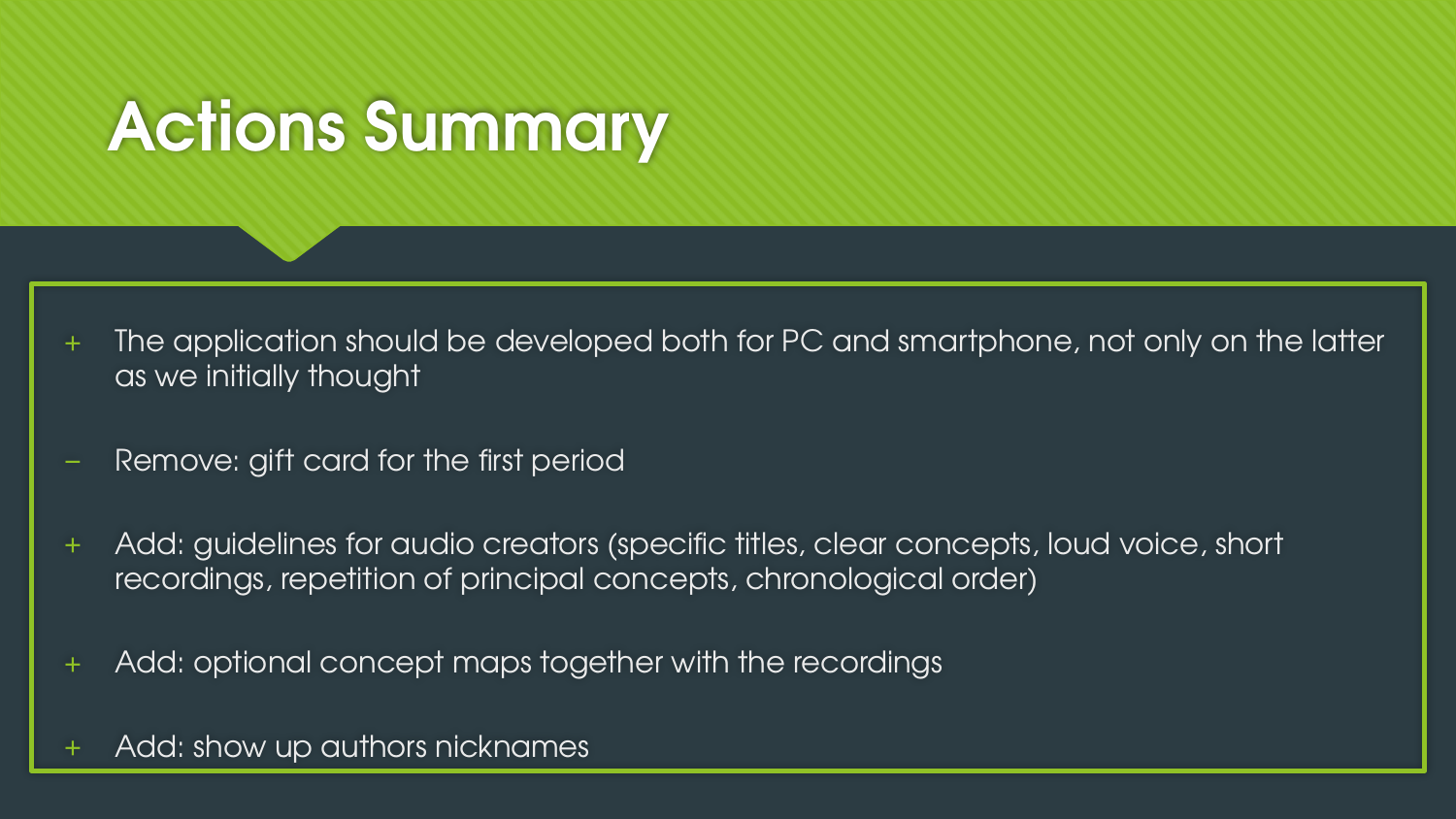

# Actions Summary

The application should be developed both for PC and smartphone, not only on the latter as we initially thought

Remove: gift card for the first period

Add: guidelines for audio creators (specific titles, clear concepts, loud voice, short recordings, repetition of principal concepts, chronological order)

Add: optional concept maps together with the recordings

Add: show up authors nicknames